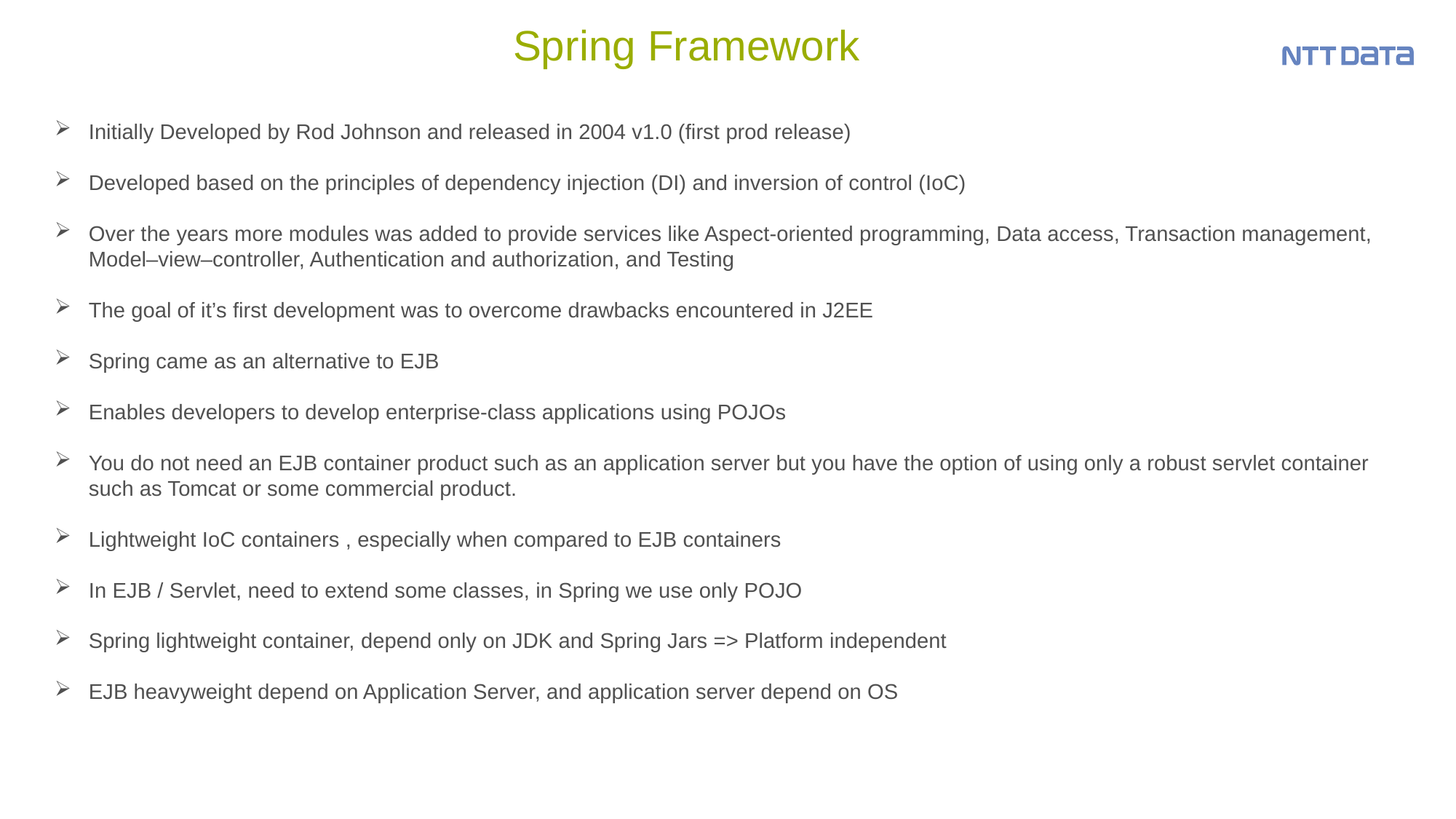

# Spring Framework
Initially Developed by Rod Johnson and released in 2004 v1.0 (first prod release)

Developed based on the principles of dependency injection (DI) and inversion of control (IoC)

Over the years more modules was added to provide services like Aspect-oriented programming, Data access, Transaction management, Model–view–controller, Authentication and authorization, and Testing

The goal of it’s first development was to overcome drawbacks encountered in J2EE

Spring came as an alternative to EJB

Enables developers to develop enterprise-class applications using POJOs

You do not need an EJB container product such as an application server but you have the option of using only a robust servlet container such as Tomcat or some commercial product.

Lightweight IoC containers , especially when compared to EJB containers

In EJB / Servlet, need to extend some classes, in Spring we use only POJO

Spring lightweight container, depend only on JDK and Spring Jars => Platform independent

EJB heavyweight depend on Application Server, and application server depend on OS